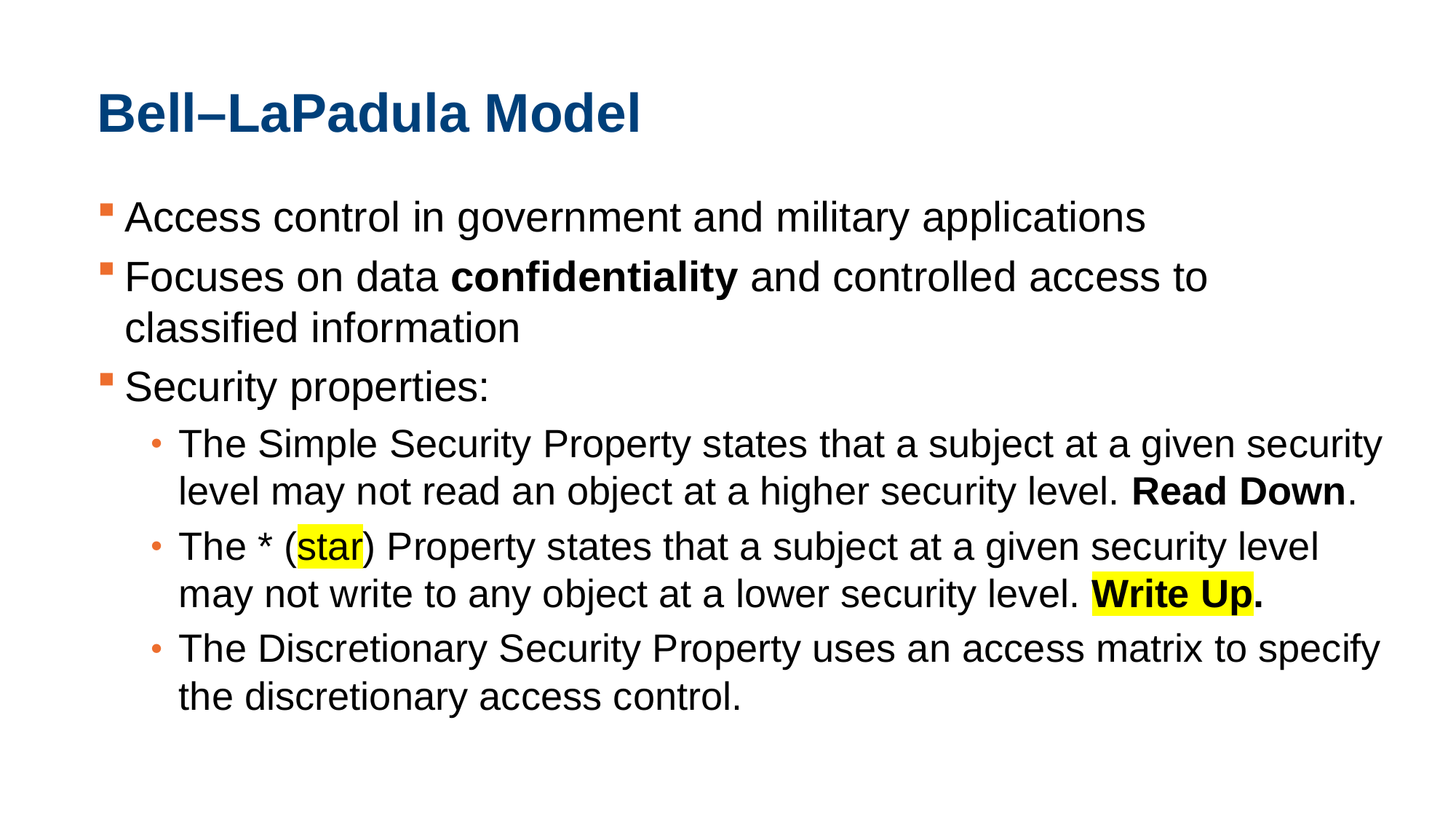

# Bell–LaPadula Model
Access control in government and military applications
Focuses on data confidentiality and controlled access to classified information
Security properties:
The Simple Security Property states that a subject at a given security level may not read an object at a higher security level. Read Down.
The * (star) Property states that a subject at a given security level may not write to any object at a lower security level. Write Up.
The Discretionary Security Property uses an access matrix to specify the discretionary access control.